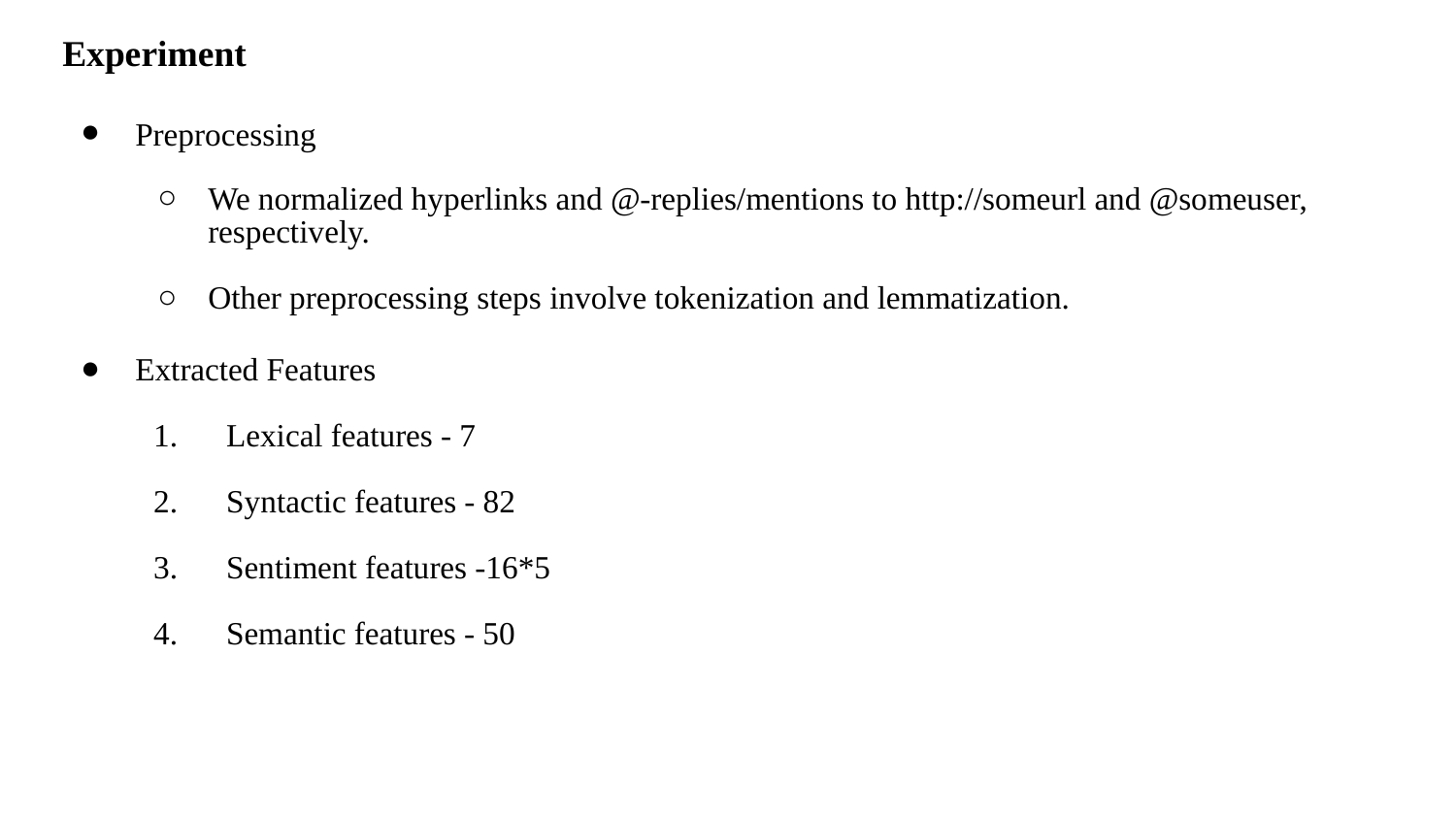

# Experiment
Preprocessing
We normalized hyperlinks and @-replies/mentions to http://someurl and @someuser, respectively.
Other preprocessing steps involve tokenization and lemmatization.
Extracted Features
Lexical features - 7
Syntactic features - 82
Sentiment features -16*5
Semantic features - 50